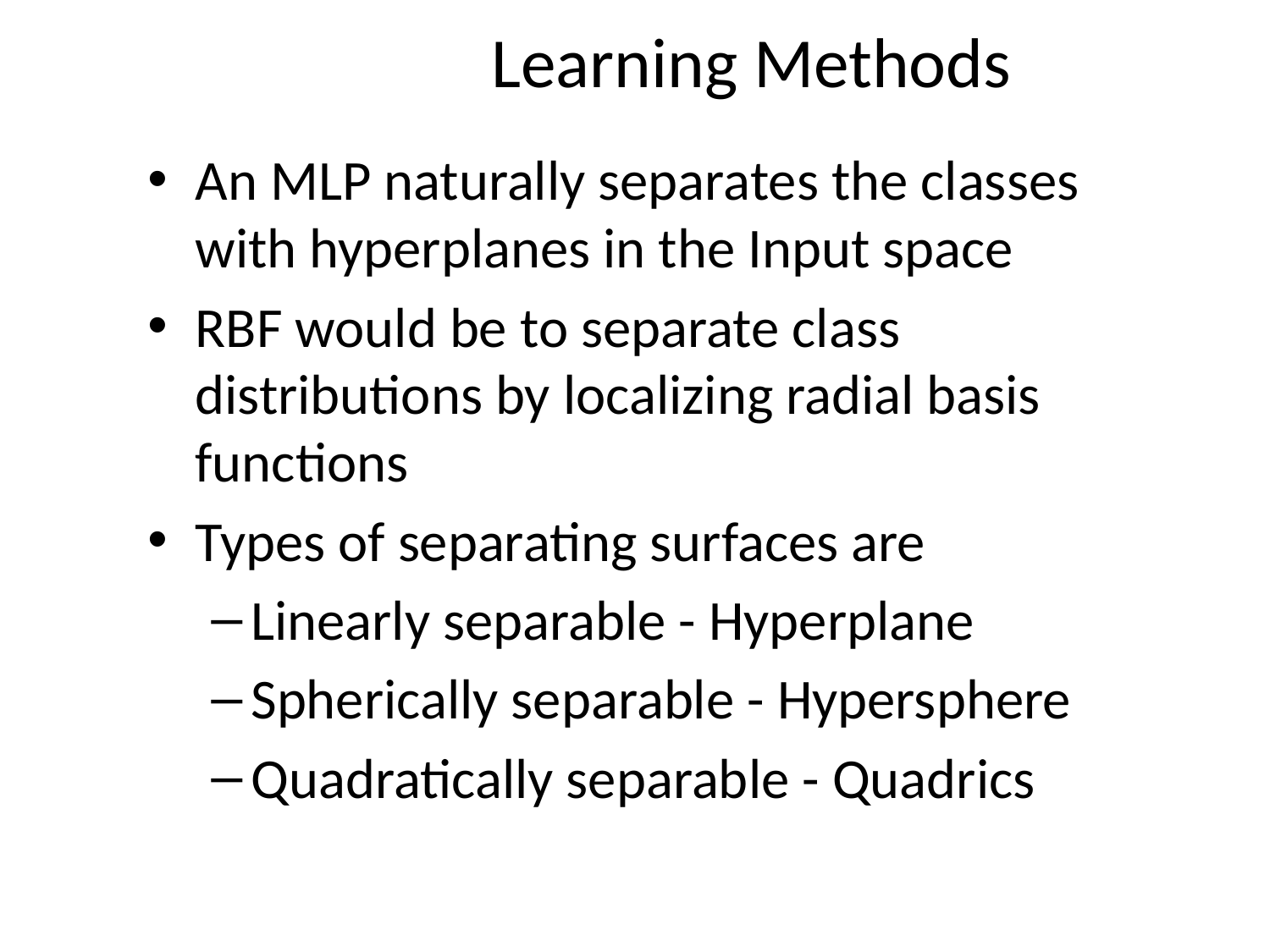

# Learning Methods
An MLP naturally separates the classes with hyperplanes in the Input space
RBF would be to separate class distributions by localizing radial basis functions
Types of separating surfaces are
Linearly separable - Hyperplane
Spherically separable - Hypersphere
Quadratically separable - Quadrics